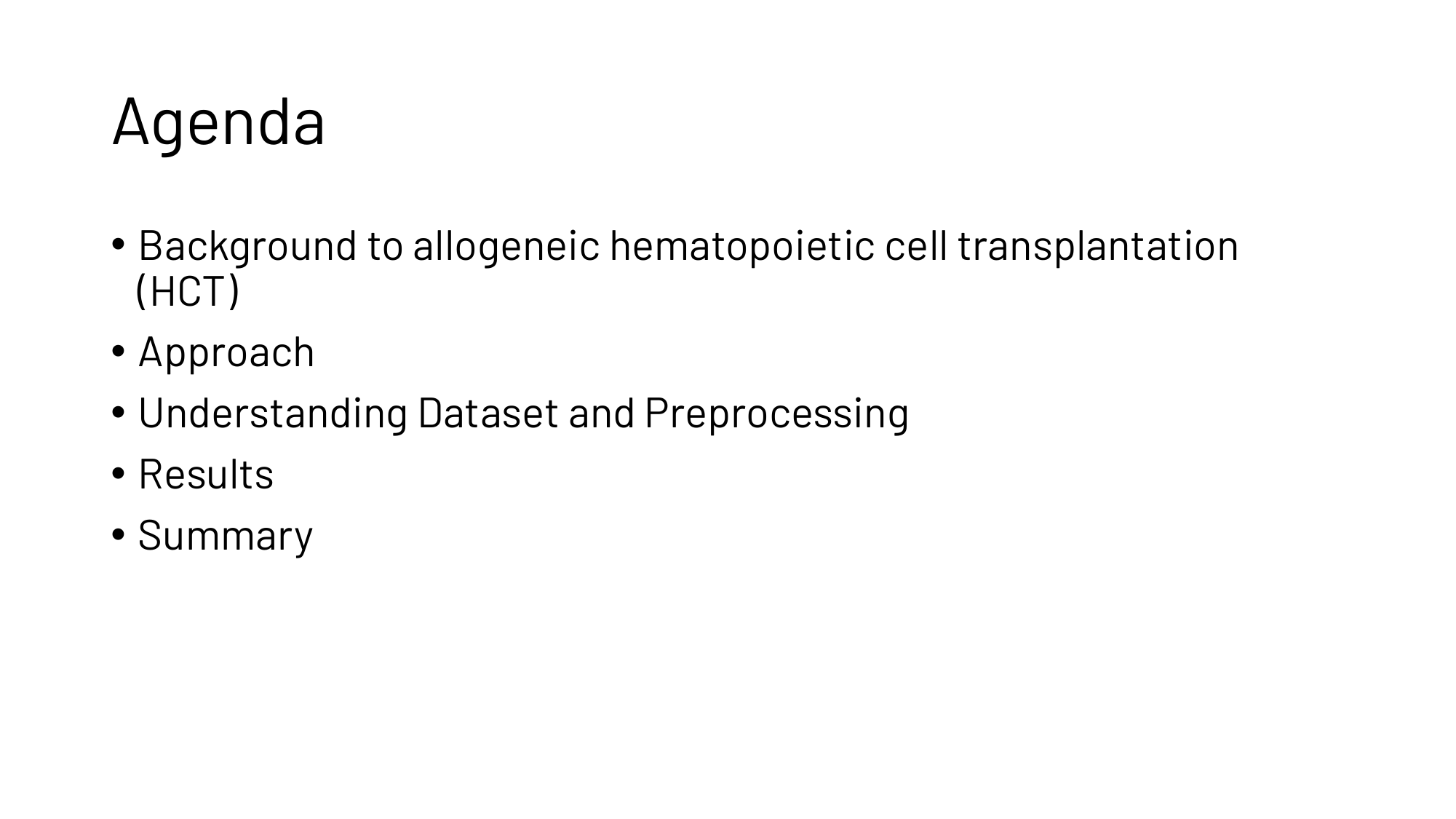

# Agenda
Background to allogeneic hematopoietic cell transplantation (HCT)
Approach
Understanding Dataset and Preprocessing
Results
Summary